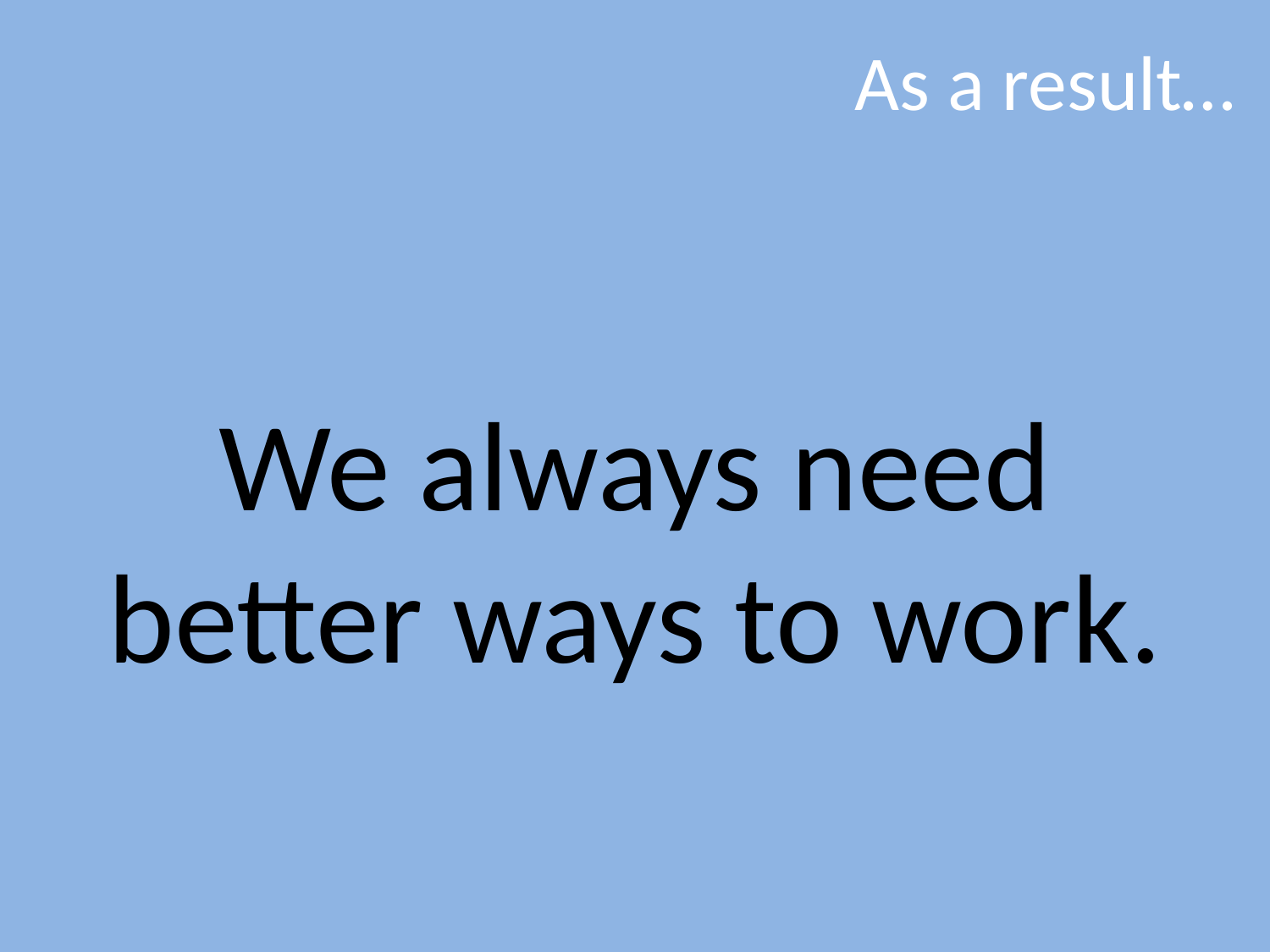

# As a result…
We always need better ways to work.